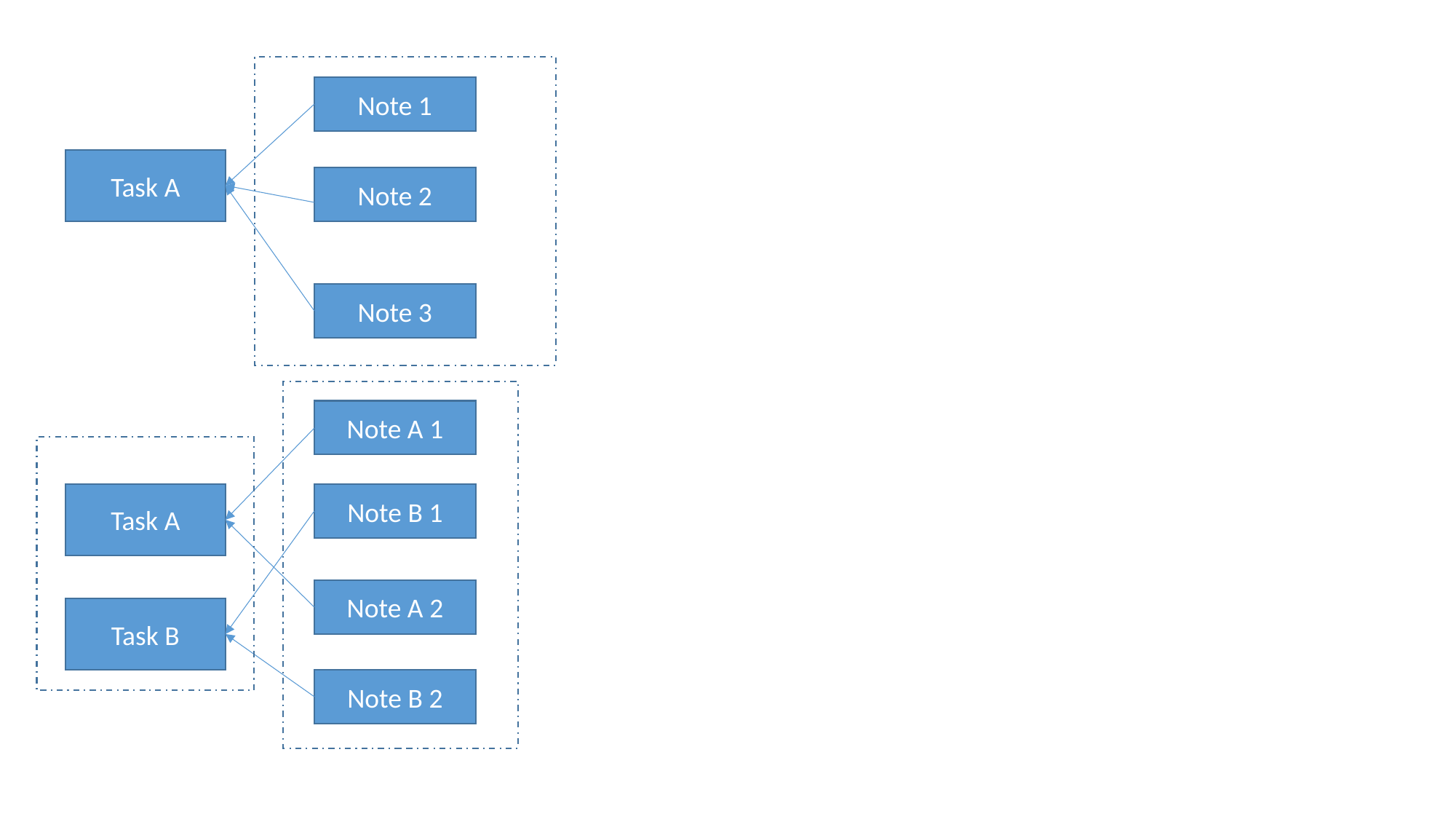

Note 1

Task A
Note 2
Note 3

Note A 1

Task A
Note B 1
Note A 2
Task B
Note B 2